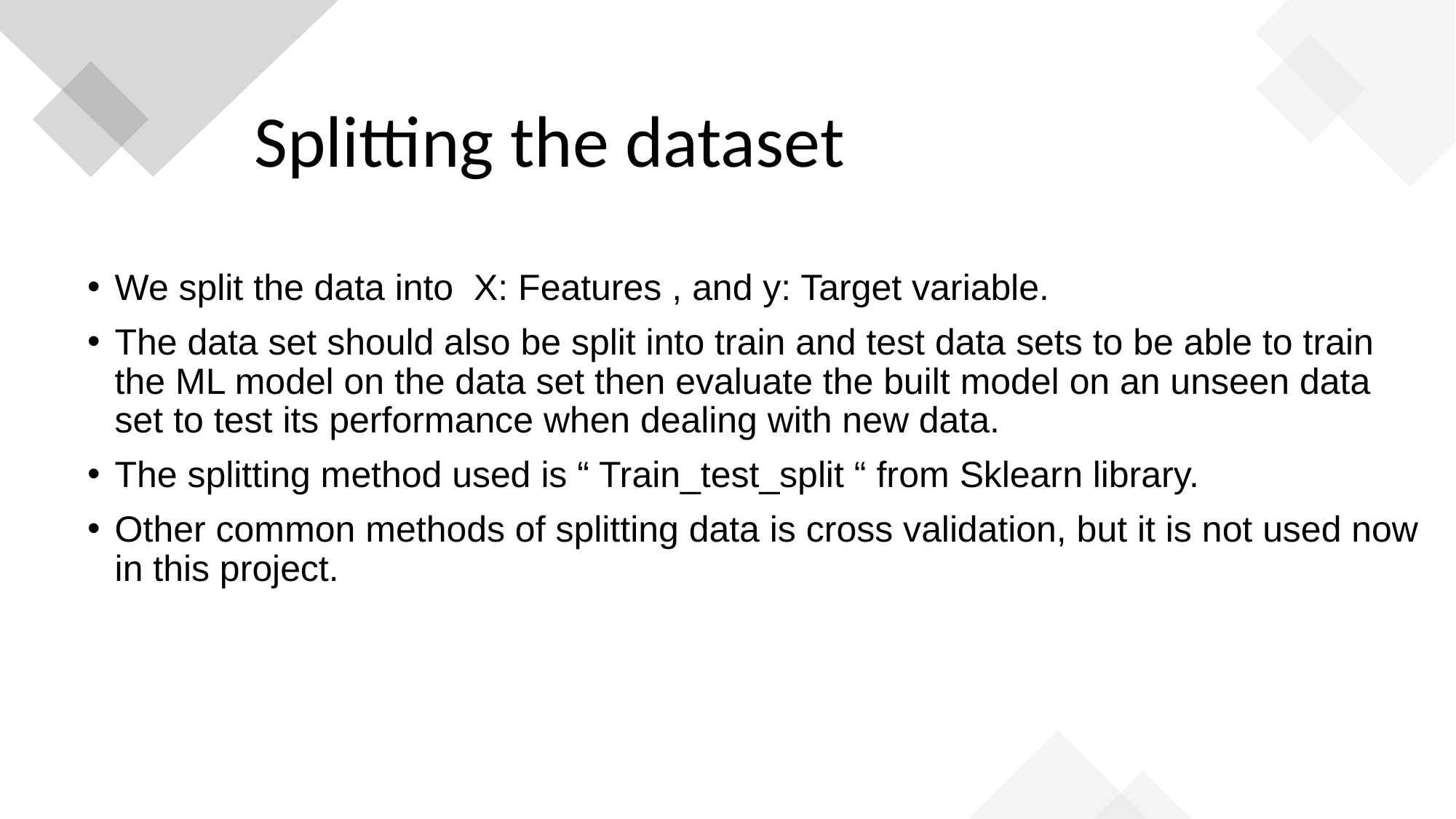

# Splitting the dataset
We split the data into  X: Features , and y: Target variable.
The data set should also be split into train and test data sets to be able to train the ML model on the data set then evaluate the built model on an unseen data set to test its performance when dealing with new data.
The splitting method used is “ Train_test_split “ from Sklearn library.
Other common methods of splitting data is cross validation, but it is not used now in this project.